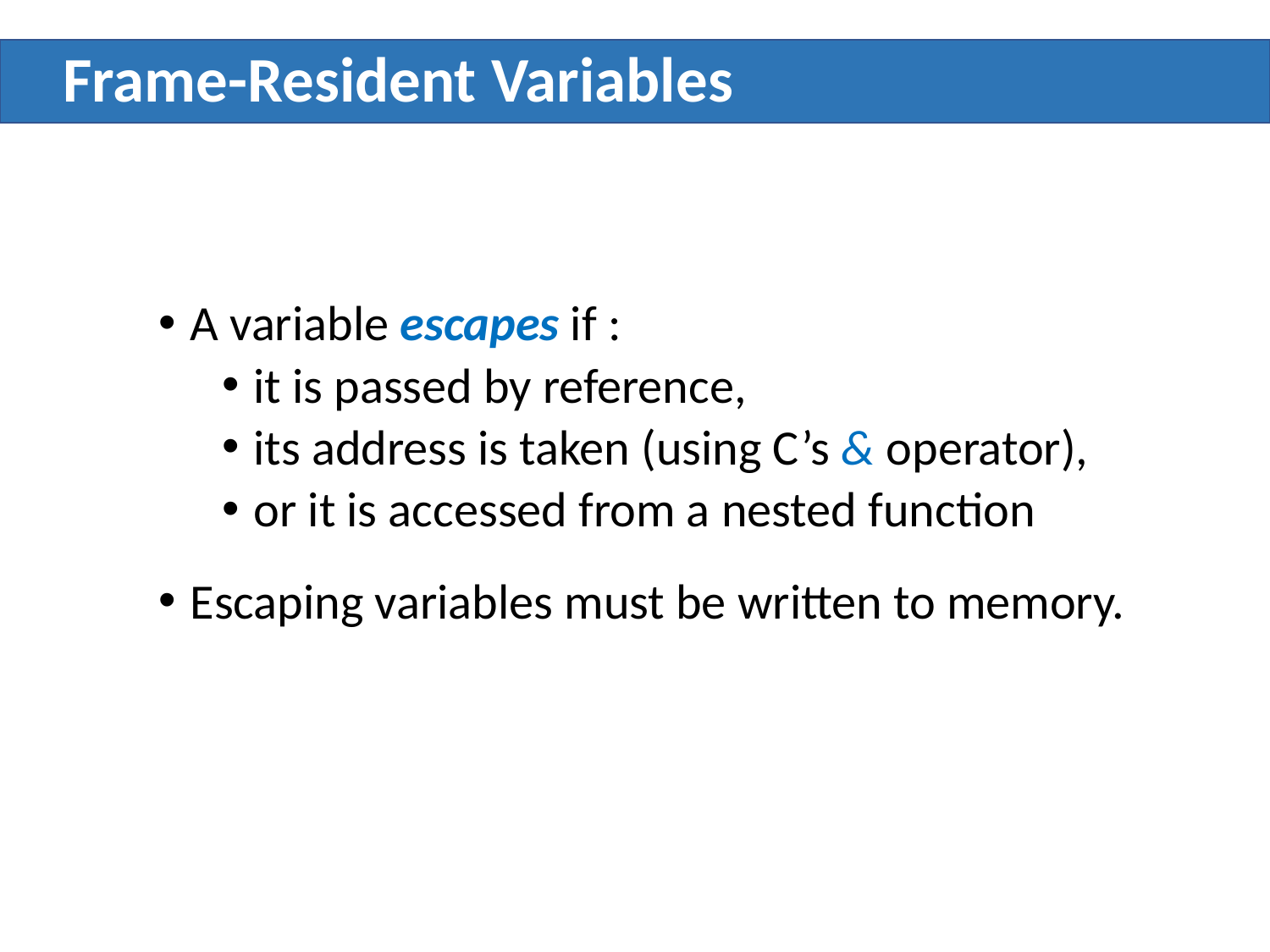

# Frame-Resident Variables
A variable escapes if :
it is passed by reference,
its address is taken (using C’s & operator),
or it is accessed from a nested function
Escaping variables must be written to memory.